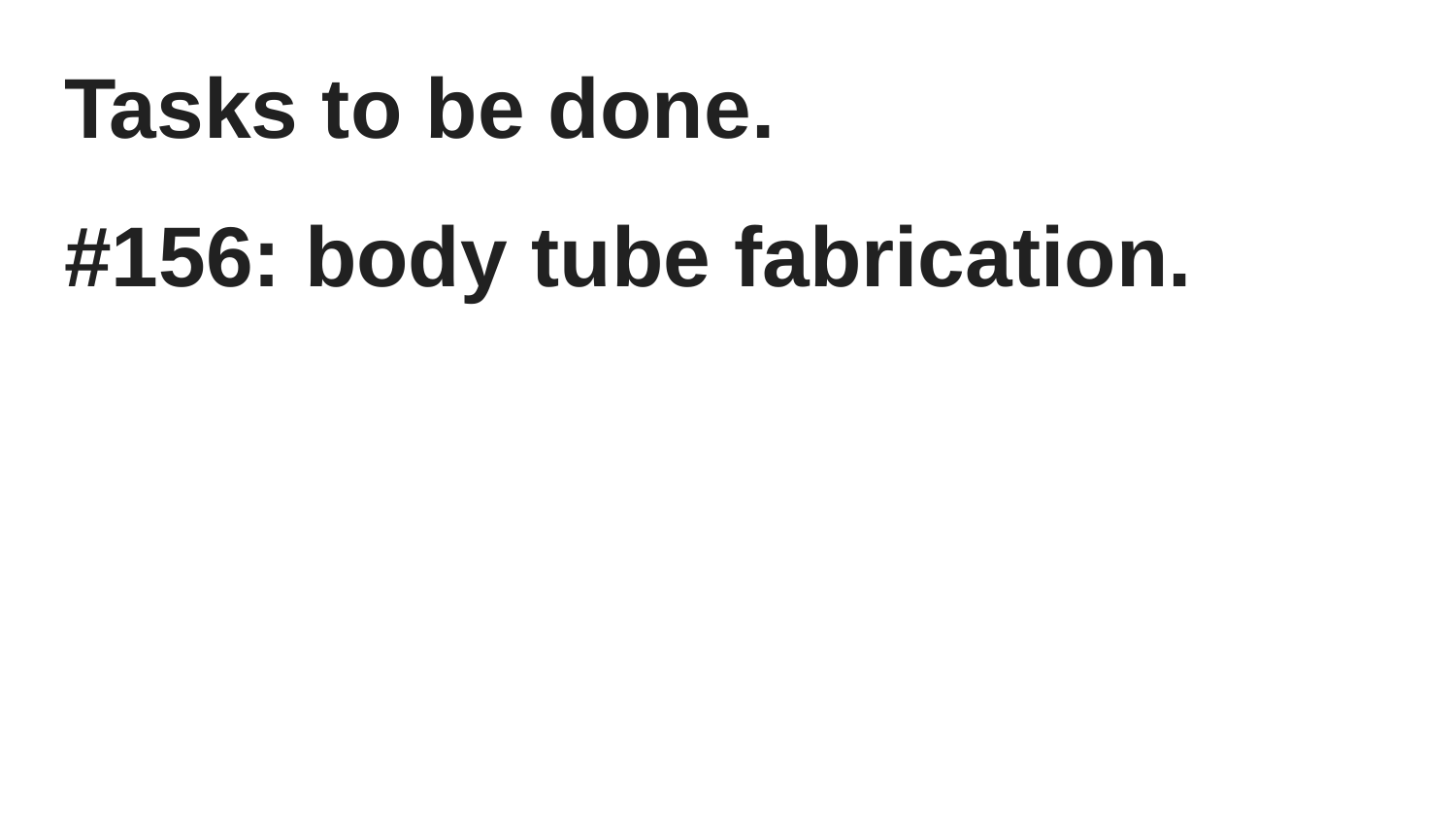

# Tasks to be done.
#156: body tube fabrication.